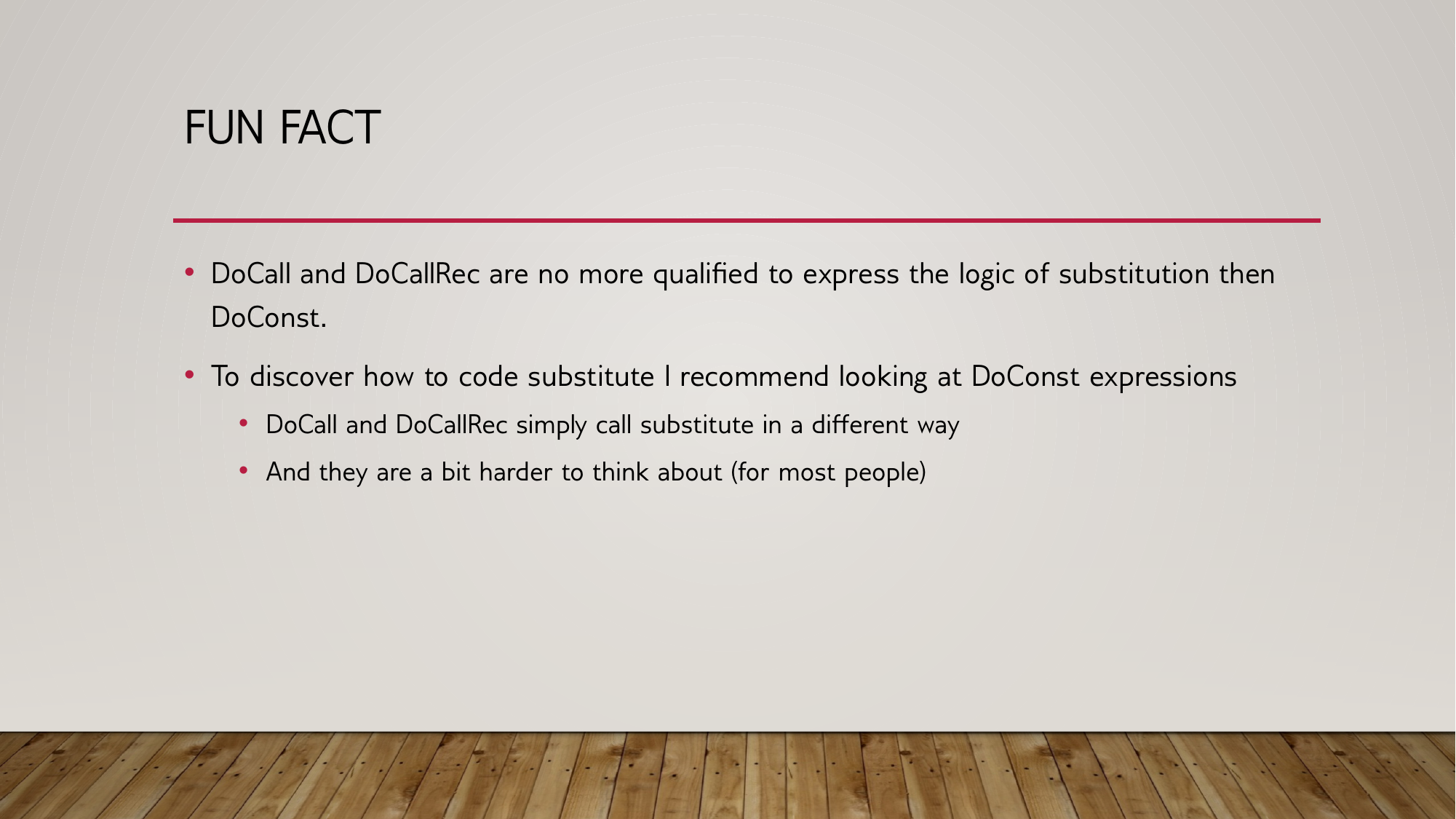

# Fun fact
DoCall and DoCallRec are no more qualified to express the logic of substitution then DoConst.
To discover how to code substitute I recommend looking at DoConst expressions
DoCall and DoCallRec simply call substitute in a different way
And they are a bit harder to think about (for most people)